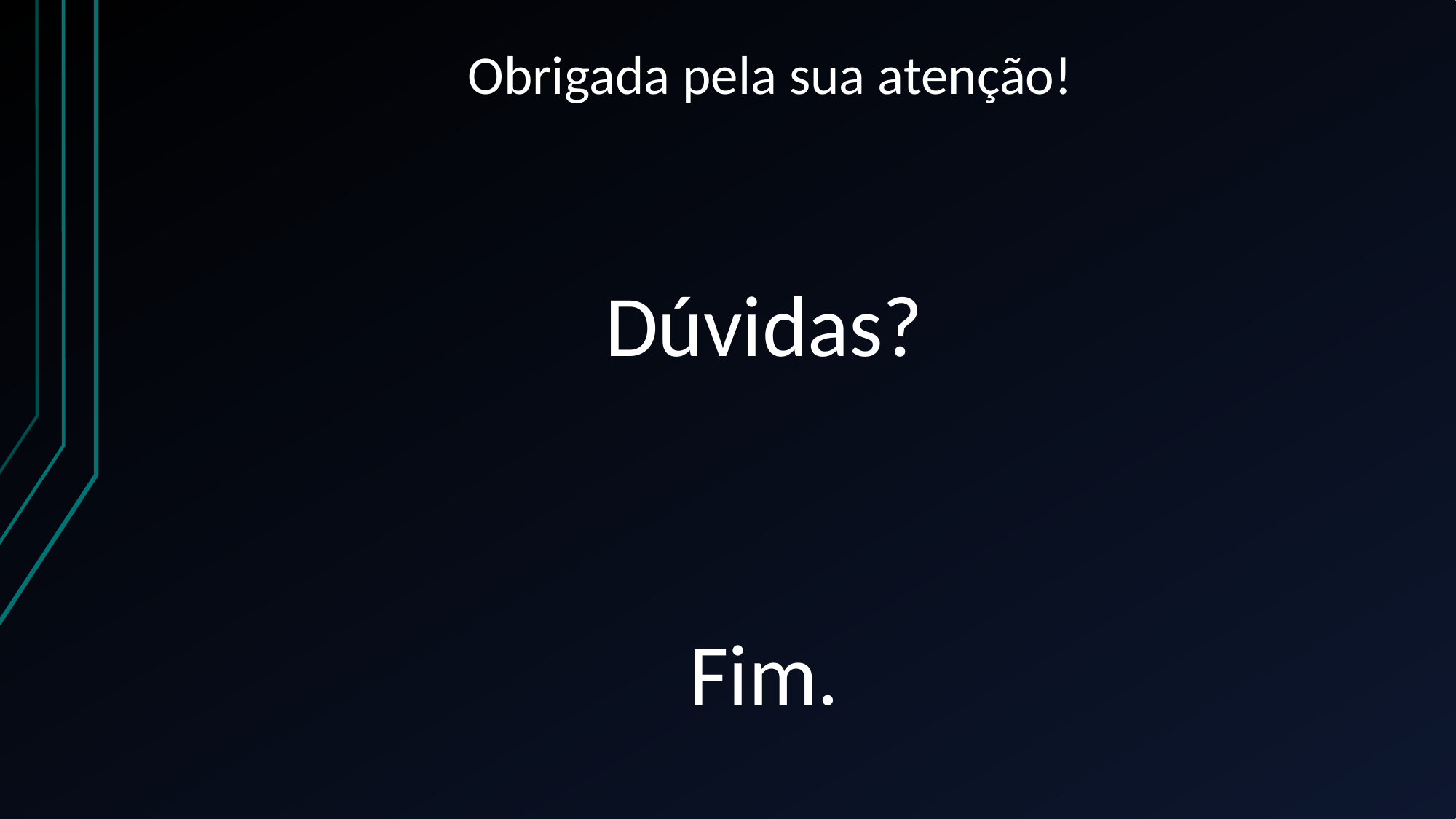

# Obrigada pela sua atenção!

Dúvidas?

Fim.